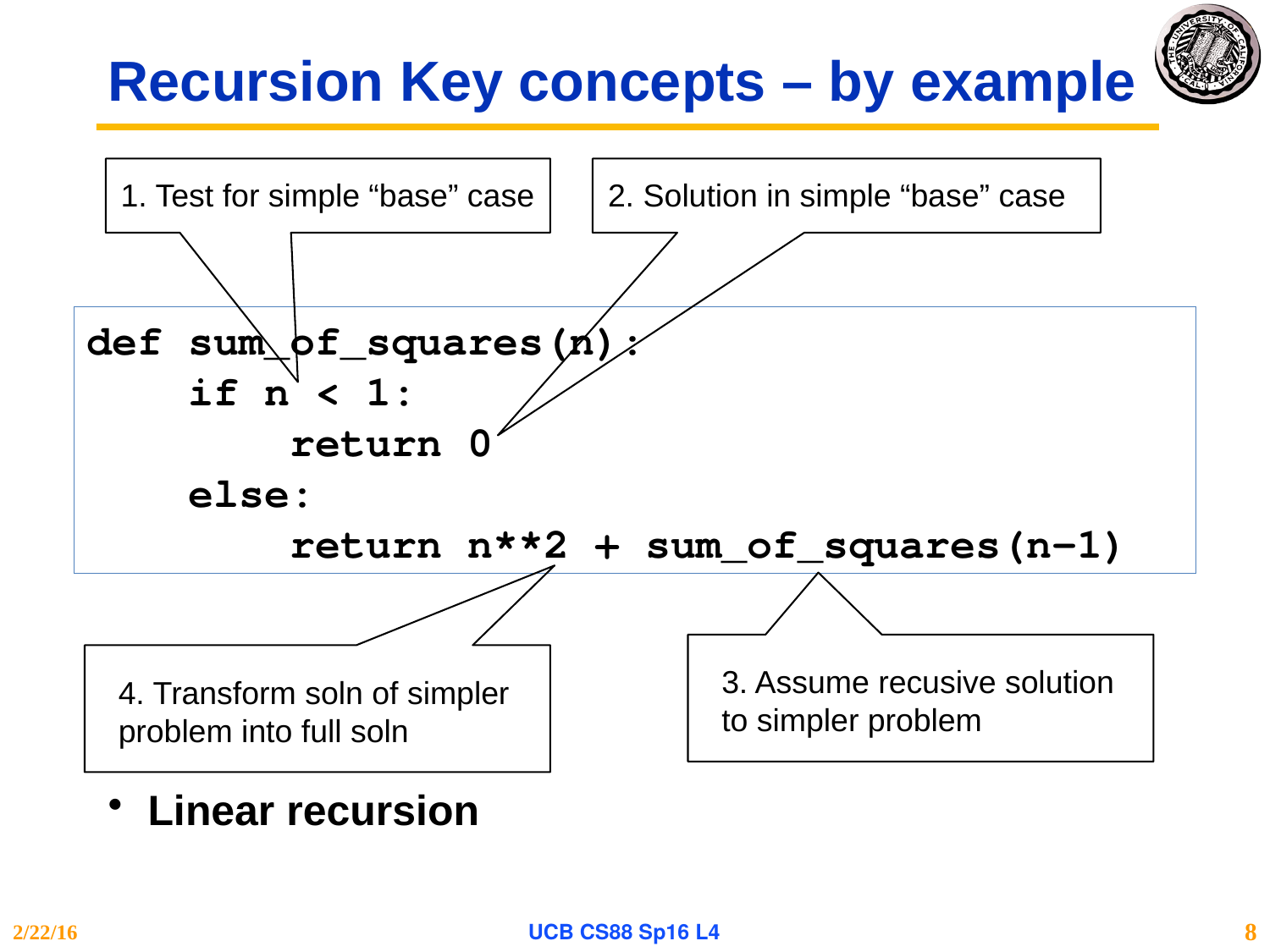

# Recursion Key concepts – by example

1. Test for simple “base” case

2. Solution in simple “base” case
def sum_of_squares(n):
    if n < 1:
        return 0
    else:
        return n**2 + sum_of_squares(n-1)

3. Assume recusive solution to simpler problem

4. Transform soln of simpler problem into full soln
Linear recursion
2/22/16
UCB CS88 Sp16 L4
8